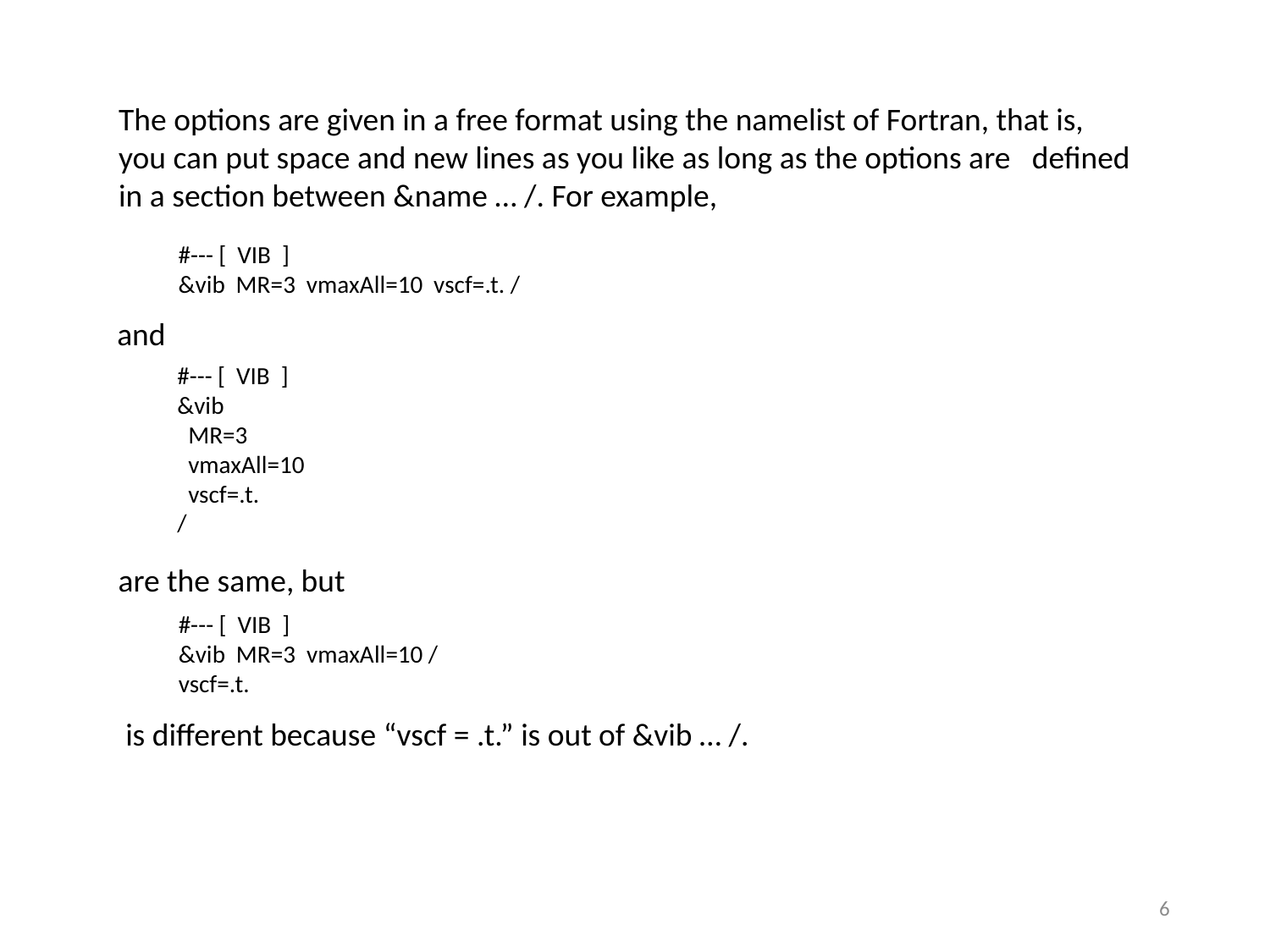

The options are given in a free format using the namelist of Fortran, that is, you can put space and new lines as you like as long as the options are   defined in a section between &name … /. For example,
#--- [  VIB  ]
&vib  MR=3  vmaxAll=10  vscf=.t. /
and
#--- [  VIB  ]
&vib
  MR=3
  vmaxAll=10
  vscf=.t.
/

are the same, but
#--- [  VIB  ]
&vib  MR=3  vmaxAll=10 /
vscf=.t.
is different because “vscf = .t.” is out of &vib … /.
6